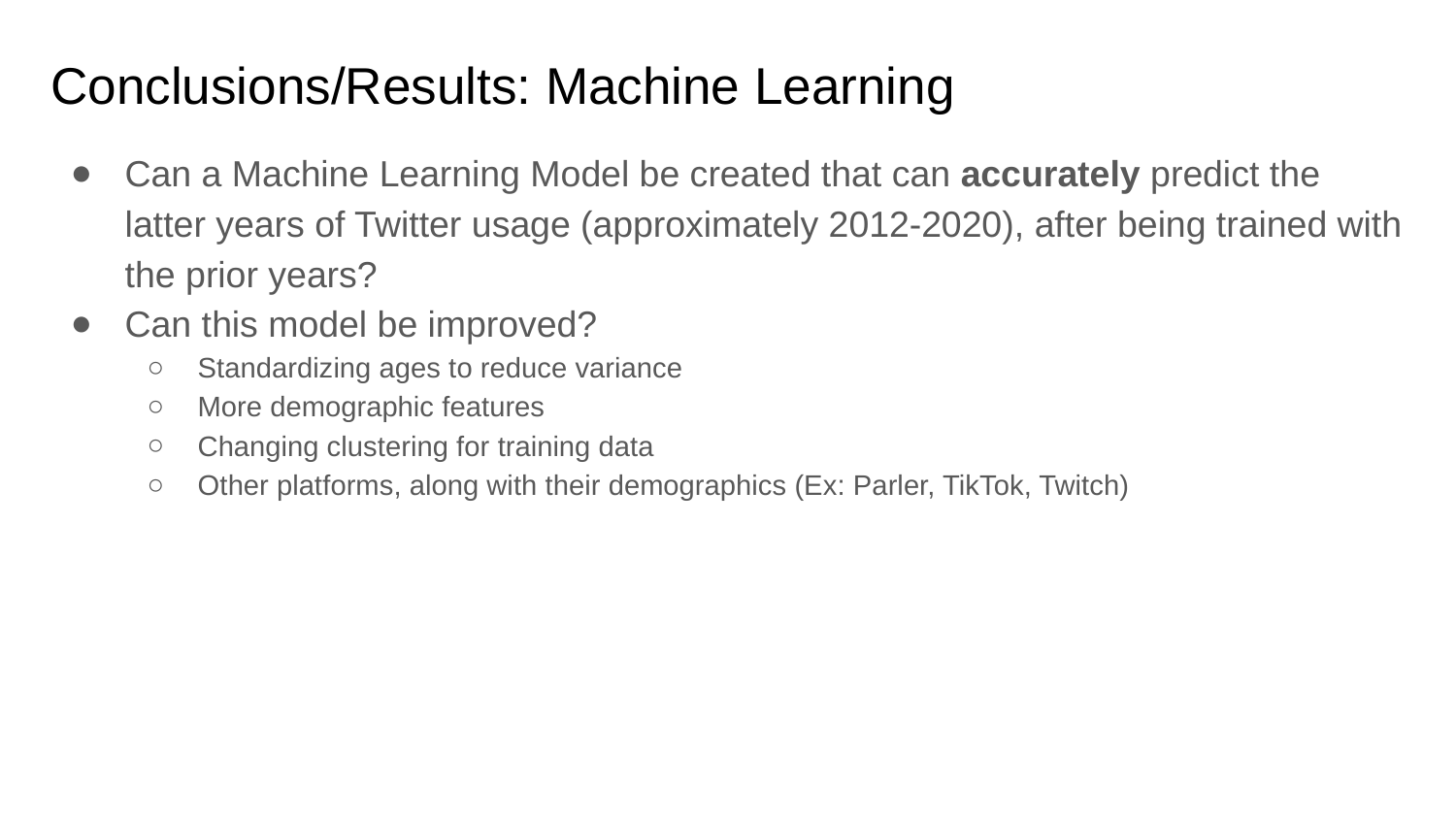

# Conclusions/Results: Machine Learning
Can a Machine Learning Model be created that can accurately predict the latter years of Twitter usage (approximately 2012-2020), after being trained with the prior years?
Can this model be improved?
Standardizing ages to reduce variance
More demographic features
Changing clustering for training data
Other platforms, along with their demographics (Ex: Parler, TikTok, Twitch)